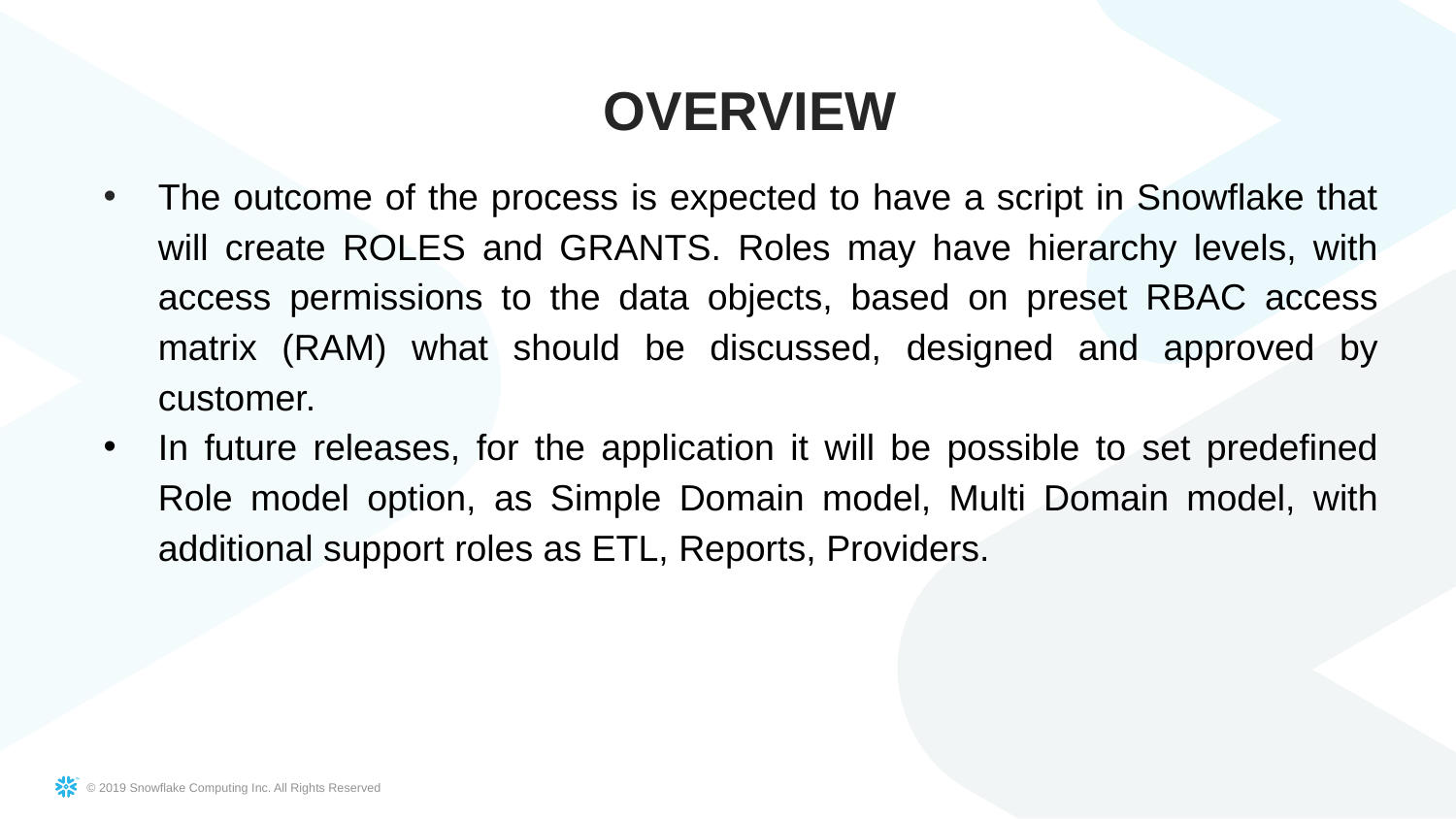

OVERVIEW
The outcome of the process is expected to have a script in Snowflake that will create ROLES and GRANTS. Roles may have hierarchy levels, with access permissions to the data objects, based on preset RBAC access matrix (RAM) what should be discussed, designed and approved by customer.
In future releases, for the application it will be possible to set predefined Role model option, as Simple Domain model, Multi Domain model, with additional support roles as ETL, Reports, Providers.